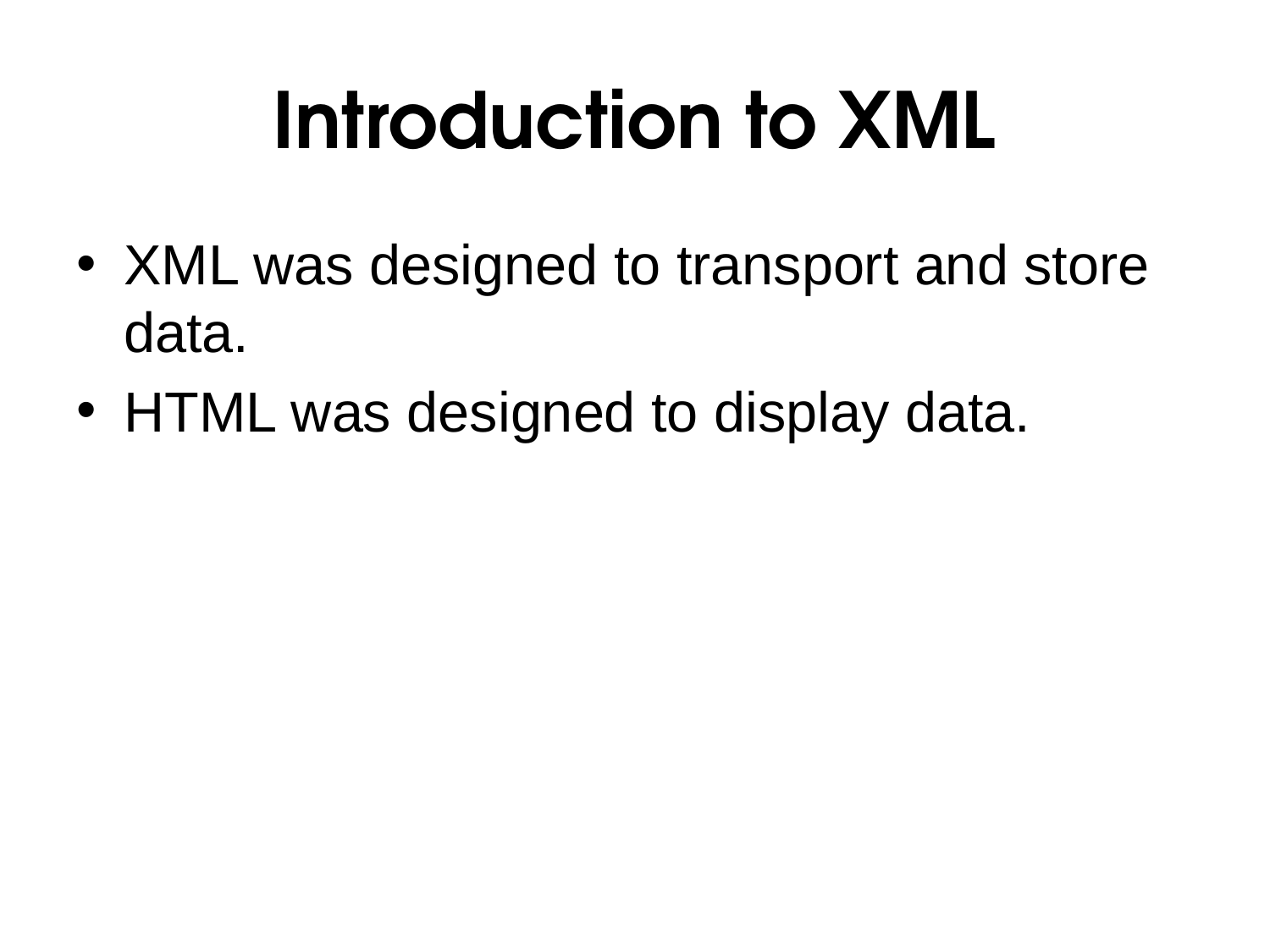

# Introduction to XML
XML was designed to transport and store data.
HTML was designed to display data.